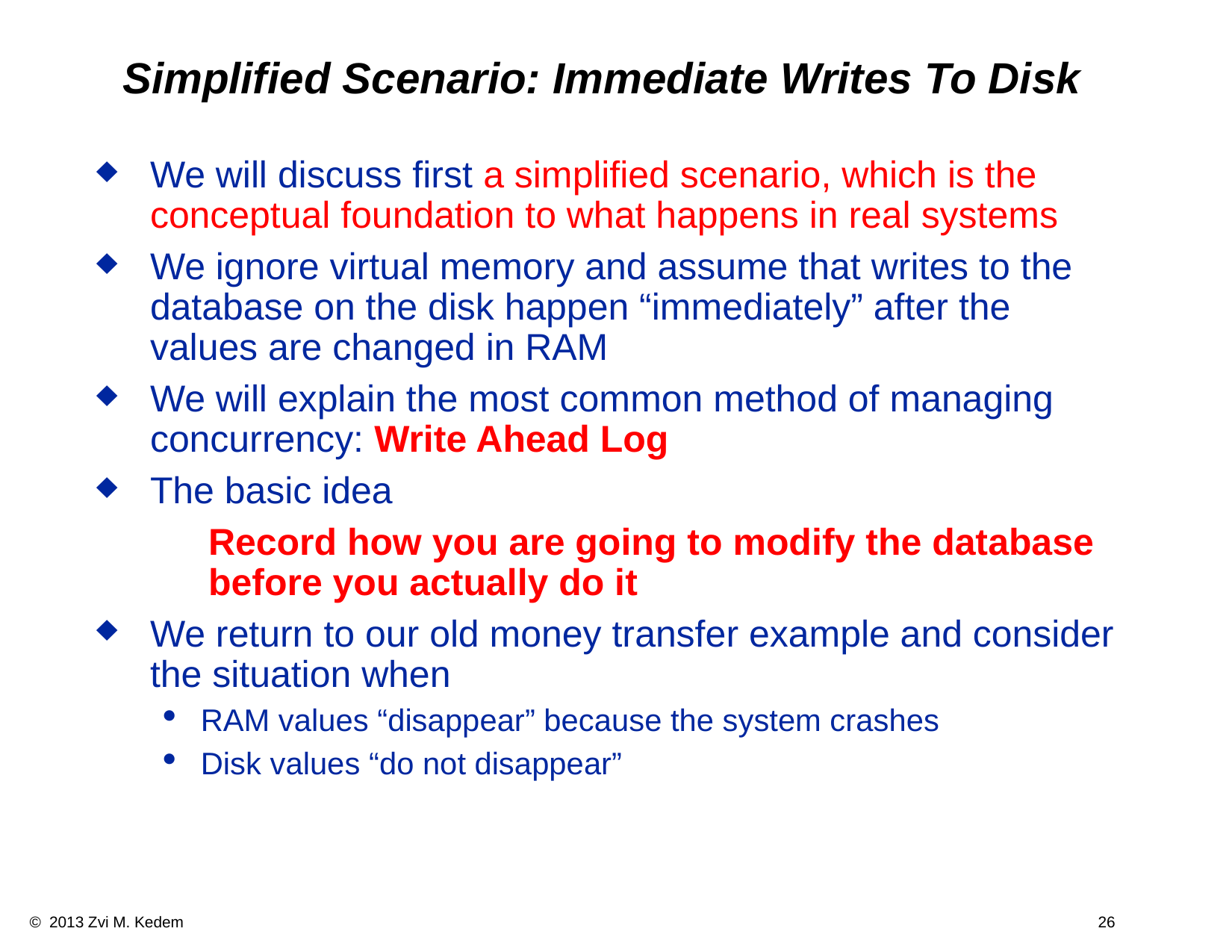

# Simplified Scenario: Immediate Writes To Disk
We will discuss first a simplified scenario, which is the conceptual foundation to what happens in real systems
We ignore virtual memory and assume that writes to the database on the disk happen “immediately” after the values are changed in RAM
We will explain the most common method of managing concurrency: Write Ahead Log
The basic idea
Record how you are going to modify the database before you actually do it
We return to our old money transfer example and consider the situation when
RAM values “disappear” because the system crashes
Disk values “do not disappear”